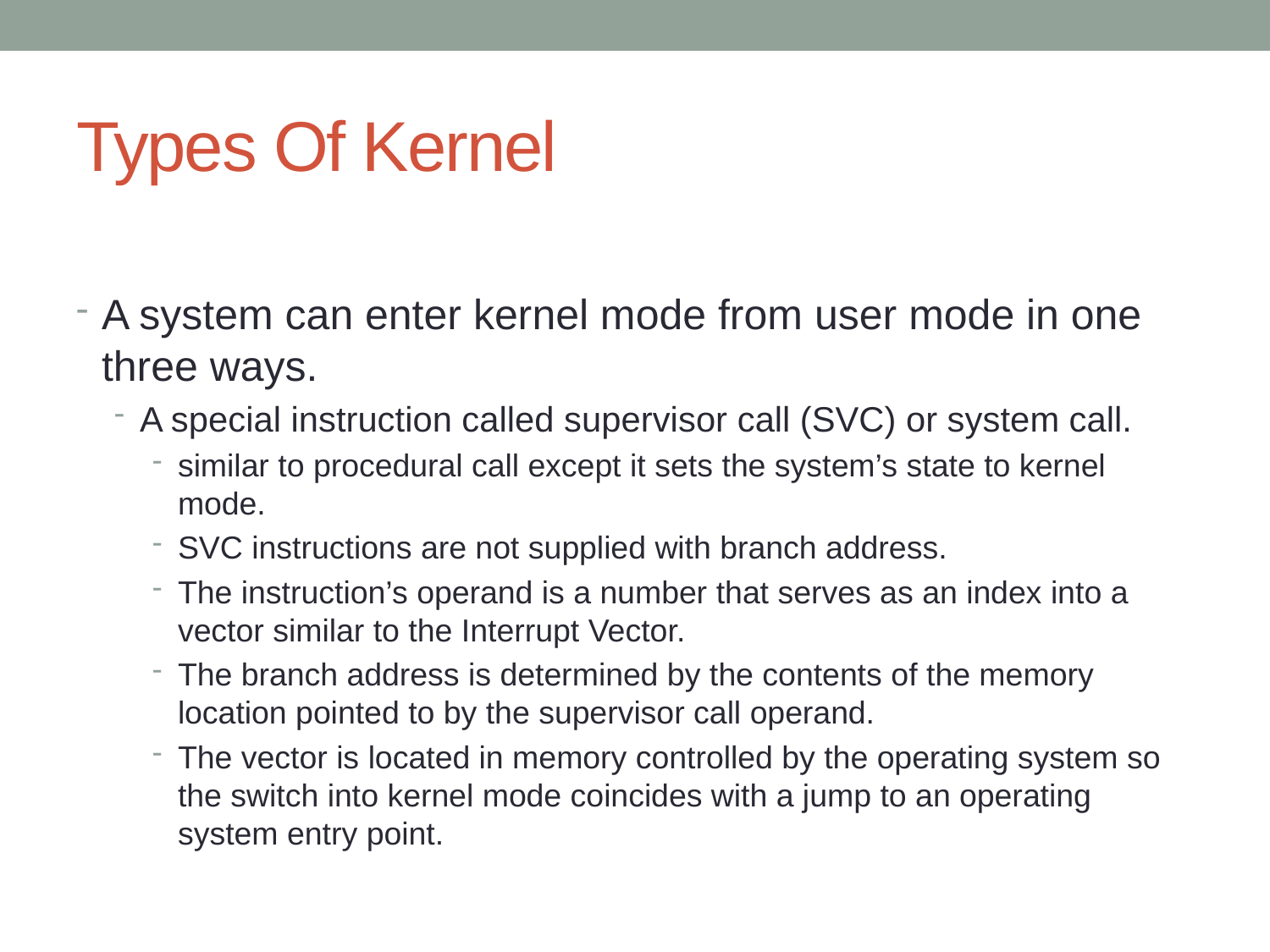

# Types Of Kernel

A system can enter kernel mode from user mode in one three ways.
A special instruction called supervisor call (SVC) or system call.
similar to procedural call except it sets the system’s state to kernel mode.
SVC instructions are not supplied with branch address.
The instruction’s operand is a number that serves as an index into a vector similar to the Interrupt Vector.
The branch address is determined by the contents of the memory location pointed to by the supervisor call operand.
The vector is located in memory controlled by the operating system so the switch into kernel mode coincides with a jump to an operating system entry point.